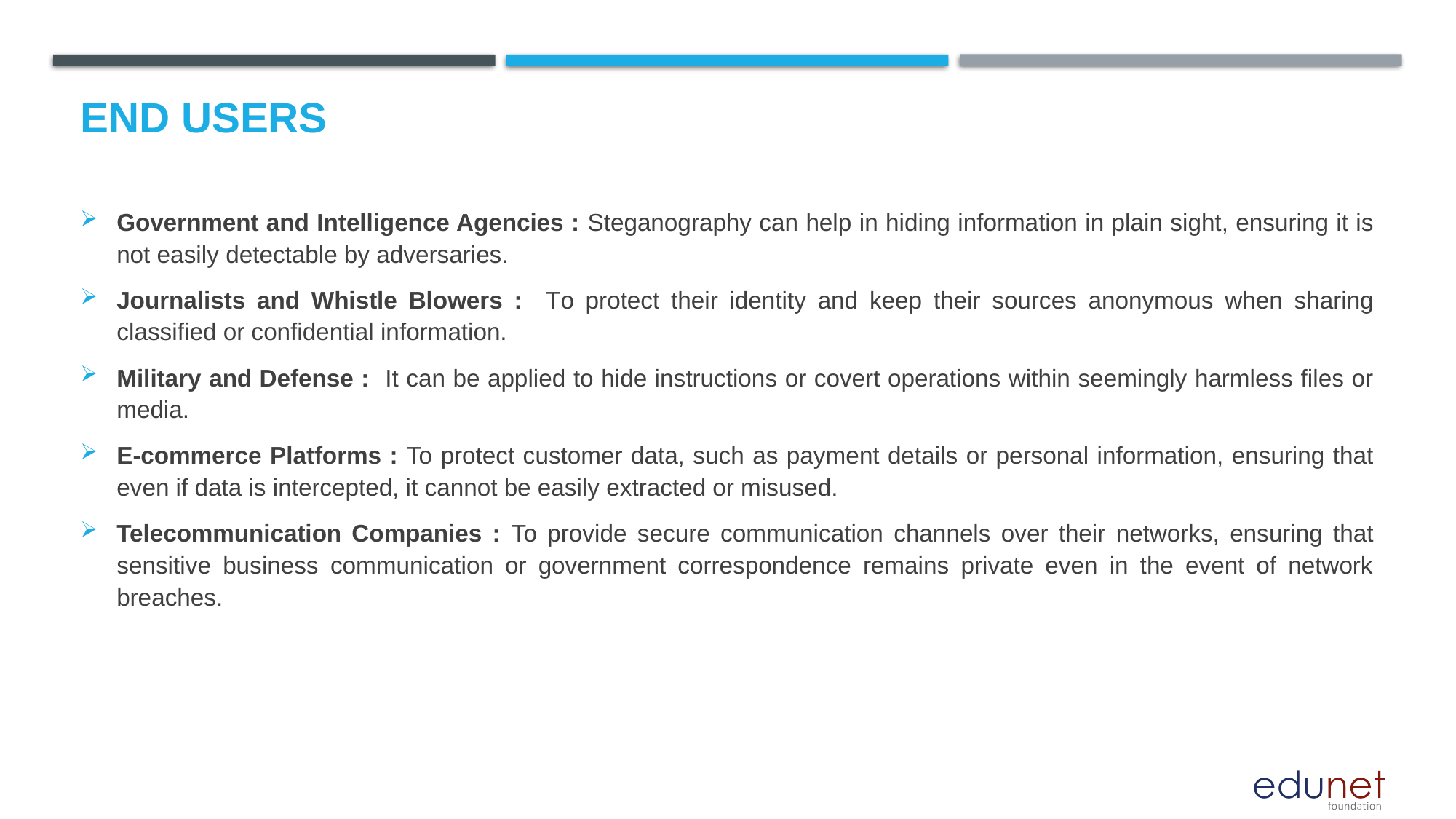

# End users

Government and Intelligence Agencies : Steganography can help in hiding information in plain sight, ensuring it is not easily detectable by adversaries.
Journalists and Whistle Blowers :  To protect their identity and keep their sources anonymous when sharing classified or confidential information.
Military and Defense :  It can be applied to hide instructions or covert operations within seemingly harmless files or media.
E-commerce Platforms : To protect customer data, such as payment details or personal information, ensuring that even if data is intercepted, it cannot be easily extracted or misused.
Telecommunication Companies : To provide secure communication channels over their networks, ensuring that sensitive business communication or government correspondence remains private even in the event of network breaches.